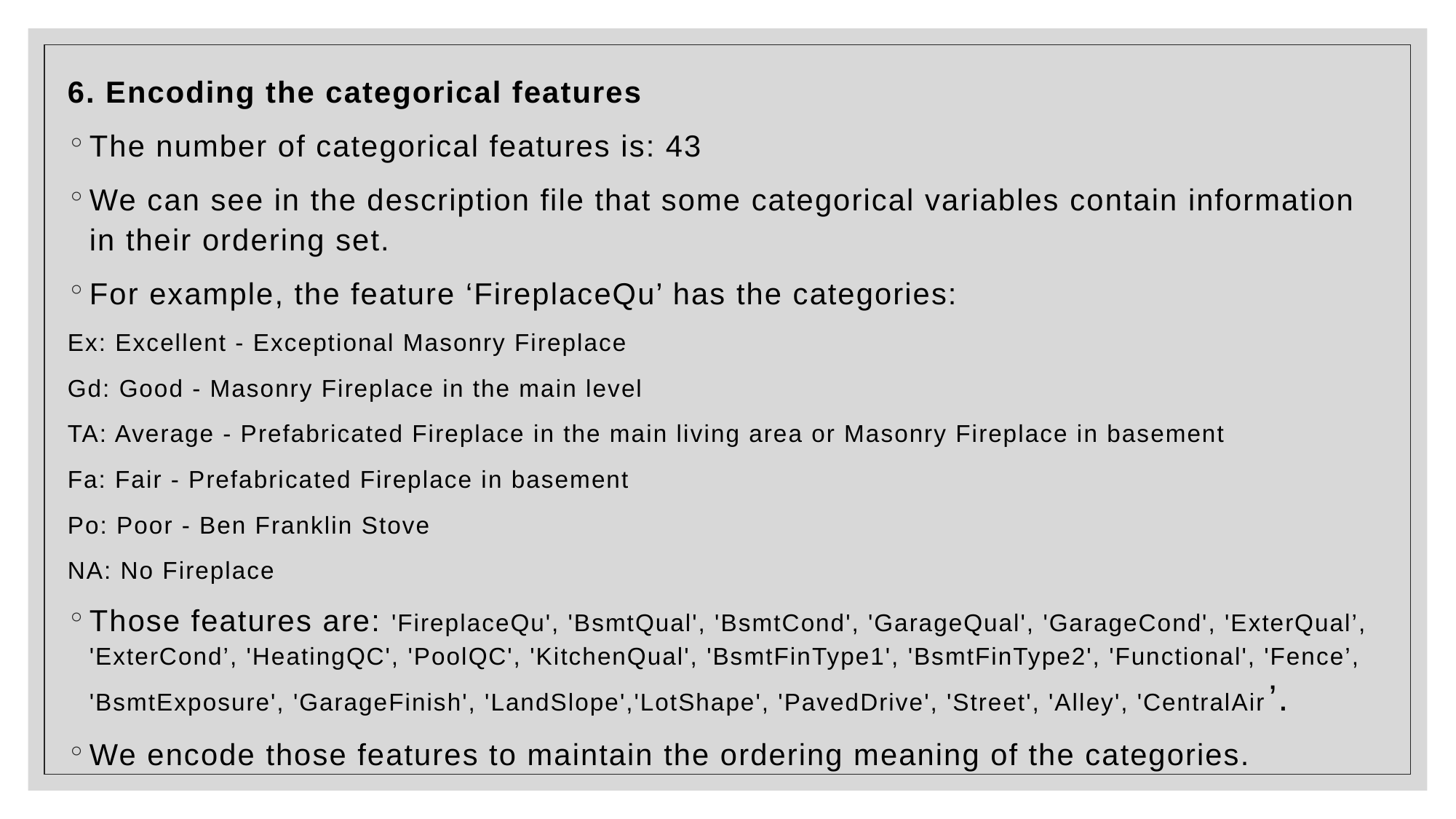

6. Encoding the categorical features
The number of categorical features is: 43
We can see in the description file that some categorical variables contain information in their ordering set.
For example, the feature ‘FireplaceQu’ has the categories:
Ex: Excellent - Exceptional Masonry Fireplace
Gd: Good - Masonry Fireplace in the main level
TA: Average - Prefabricated Fireplace in the main living area or Masonry Fireplace in basement
Fa: Fair - Prefabricated Fireplace in basement
Po: Poor - Ben Franklin Stove
NA: No Fireplace
Those features are: 'FireplaceQu', 'BsmtQual', 'BsmtCond', 'GarageQual', 'GarageCond', 'ExterQual’, 'ExterCond’, 'HeatingQC', 'PoolQC', 'KitchenQual', 'BsmtFinType1', 'BsmtFinType2', 'Functional', 'Fence’, 'BsmtExposure', 'GarageFinish', 'LandSlope','LotShape', 'PavedDrive', 'Street', 'Alley', 'CentralAir’.
We encode those features to maintain the ordering meaning of the categories.